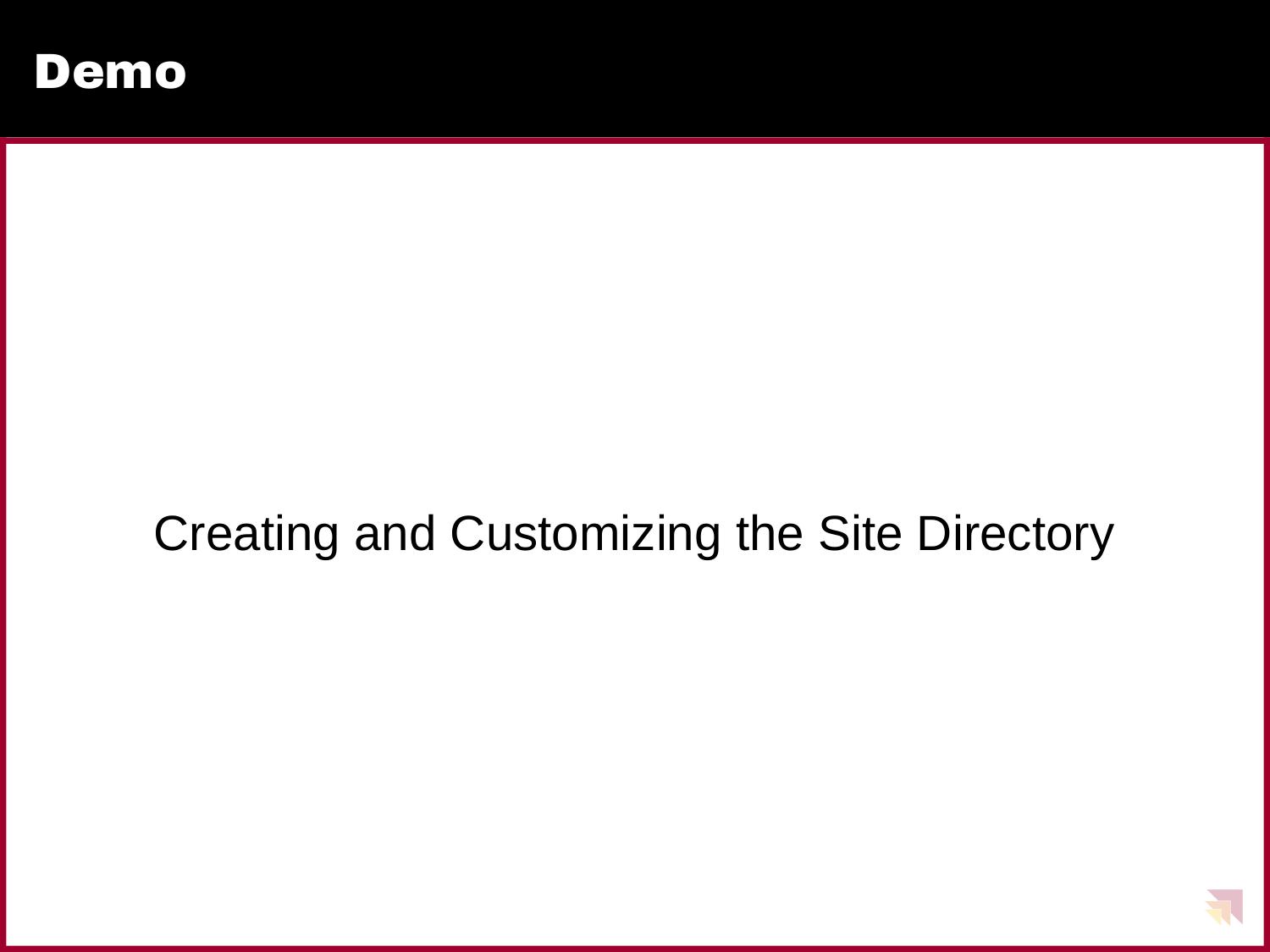

# Demo

Creating and Customizing the Site Directory